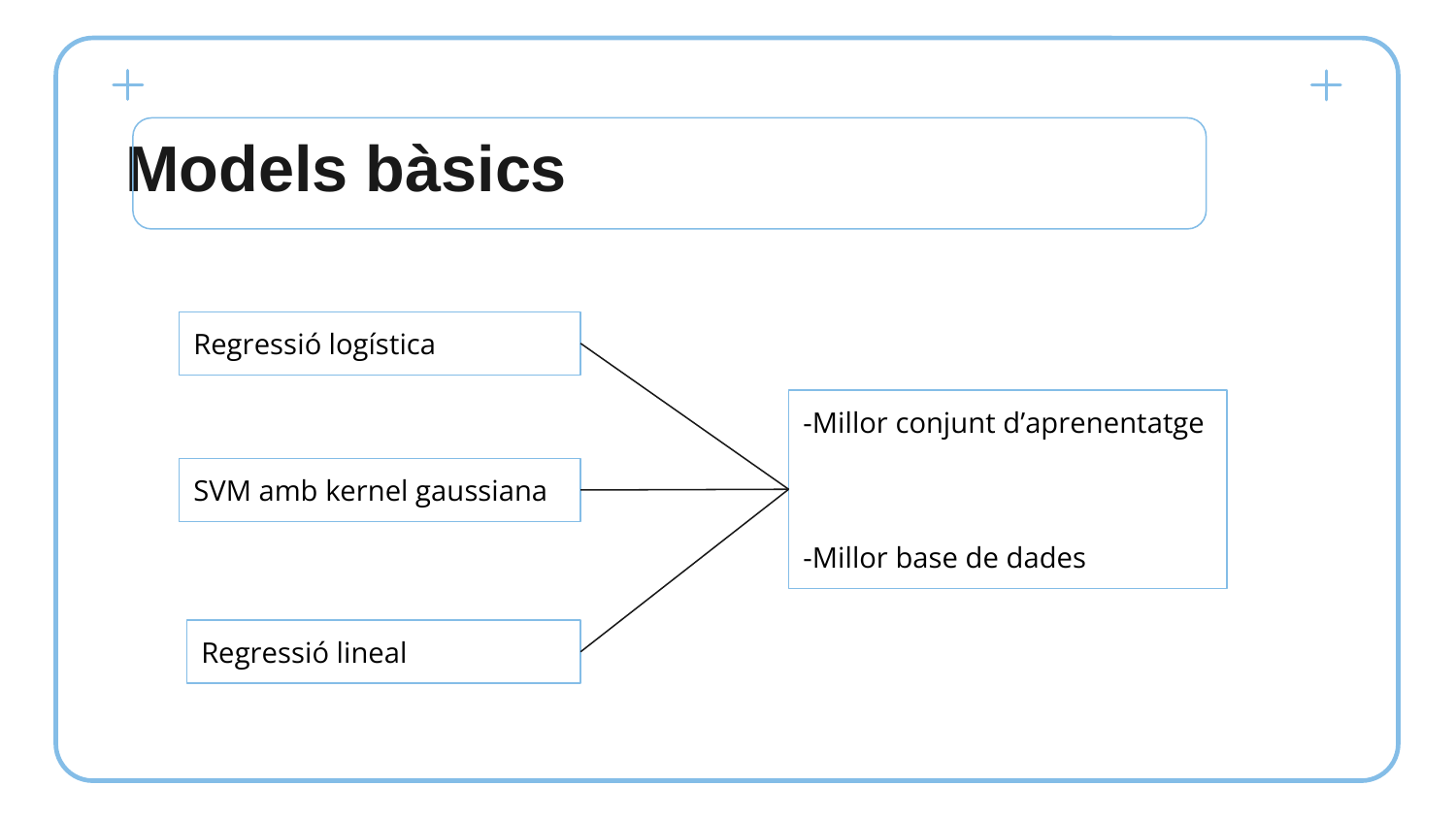

Models bàsics
Regressió logística
-Millor conjunt d’aprenentatge

-Millor base de dades
SVM amb kernel gaussiana
Regressió lineal